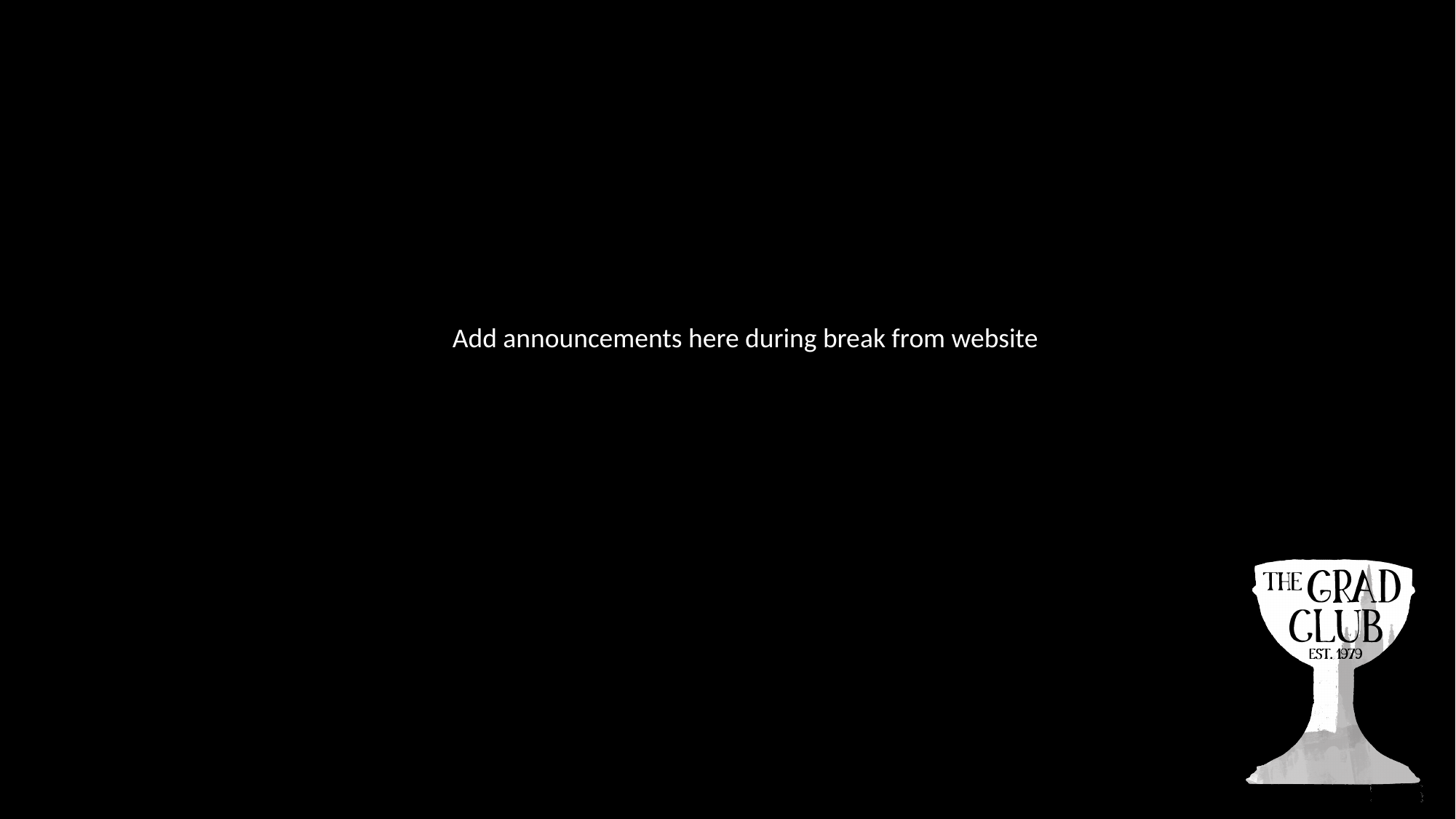

Add announcements here during break from website